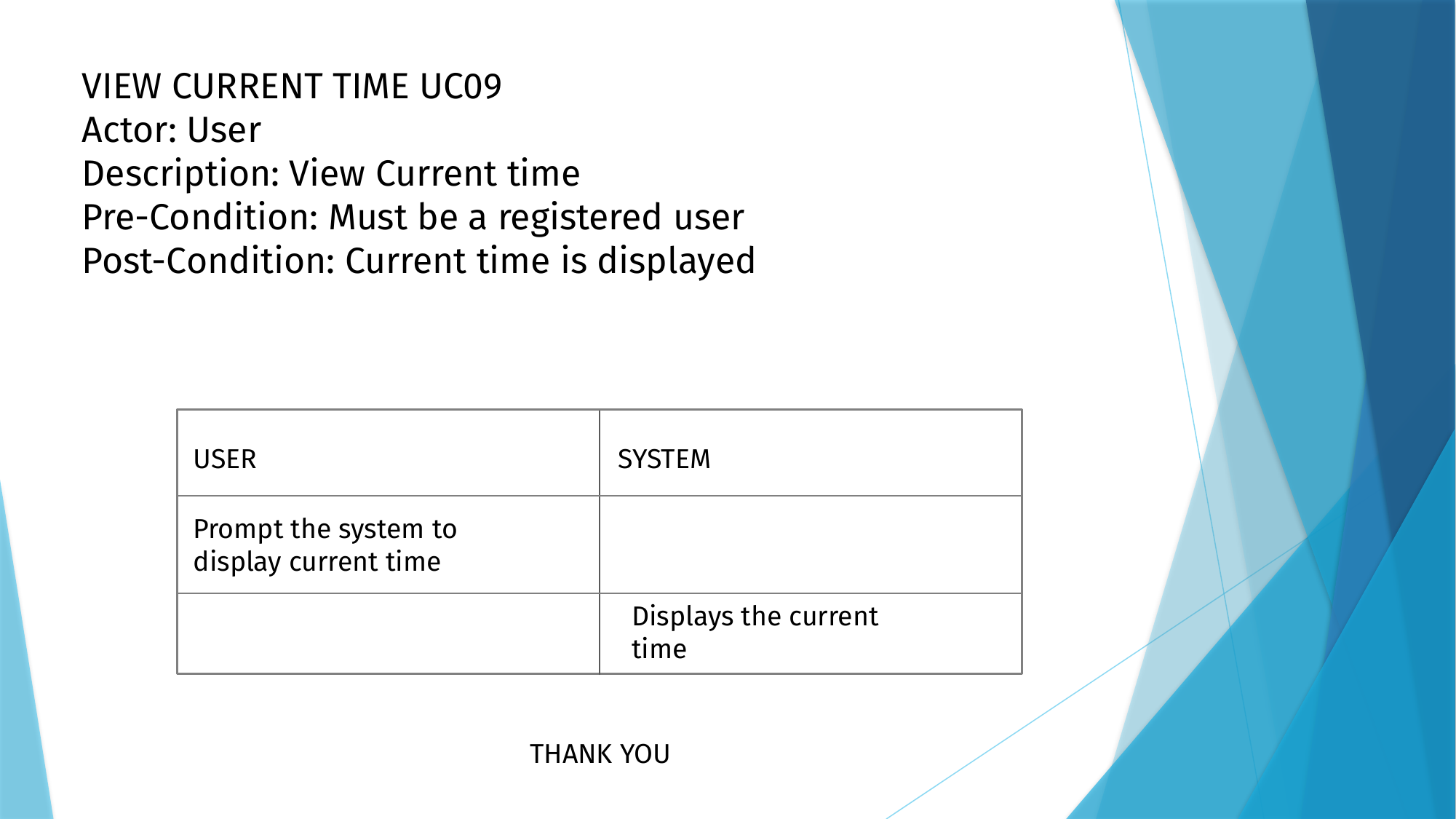

VIEW CURRENT TIME UC09
Actor: User
Description: View Current time
Pre-Condition: Must be a registered user
Post-Condition: Current time is displayed

USER
SYSTEM
Prompt the system to display current time
Displays the current time
THANK YOU